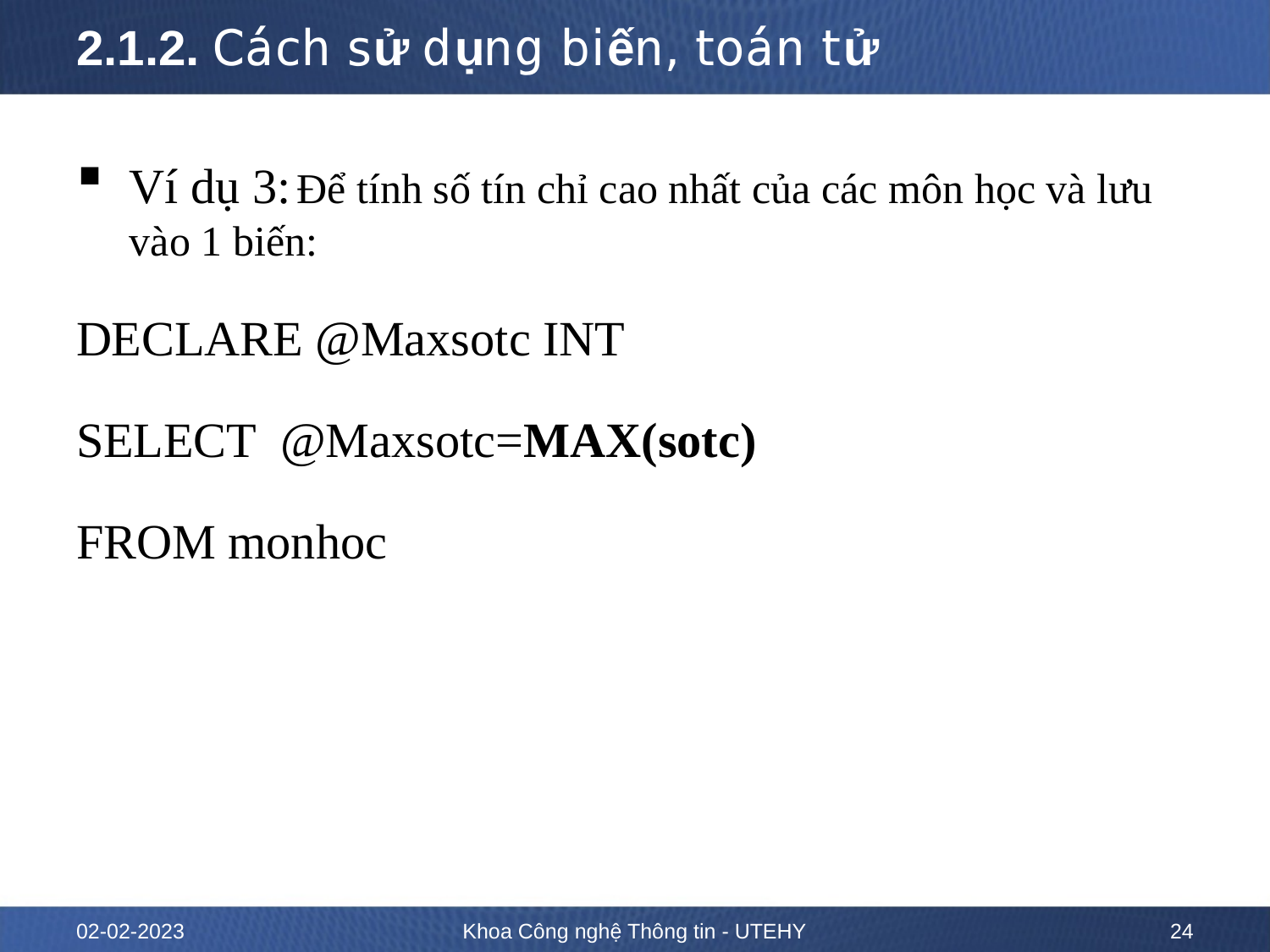

# 2.1.2. Cách sử dụng biến, toán tử
Ví dụ 3: Để tính số tín chỉ cao nhất của các môn học và lưu vào 1 biến:
DECLARE @Maxsotc INT
SELECT  @Maxsotc=MAX(sotc)
FROM monhoc

02-02-2023
Khoa Công nghệ Thông tin - UTEHY
24